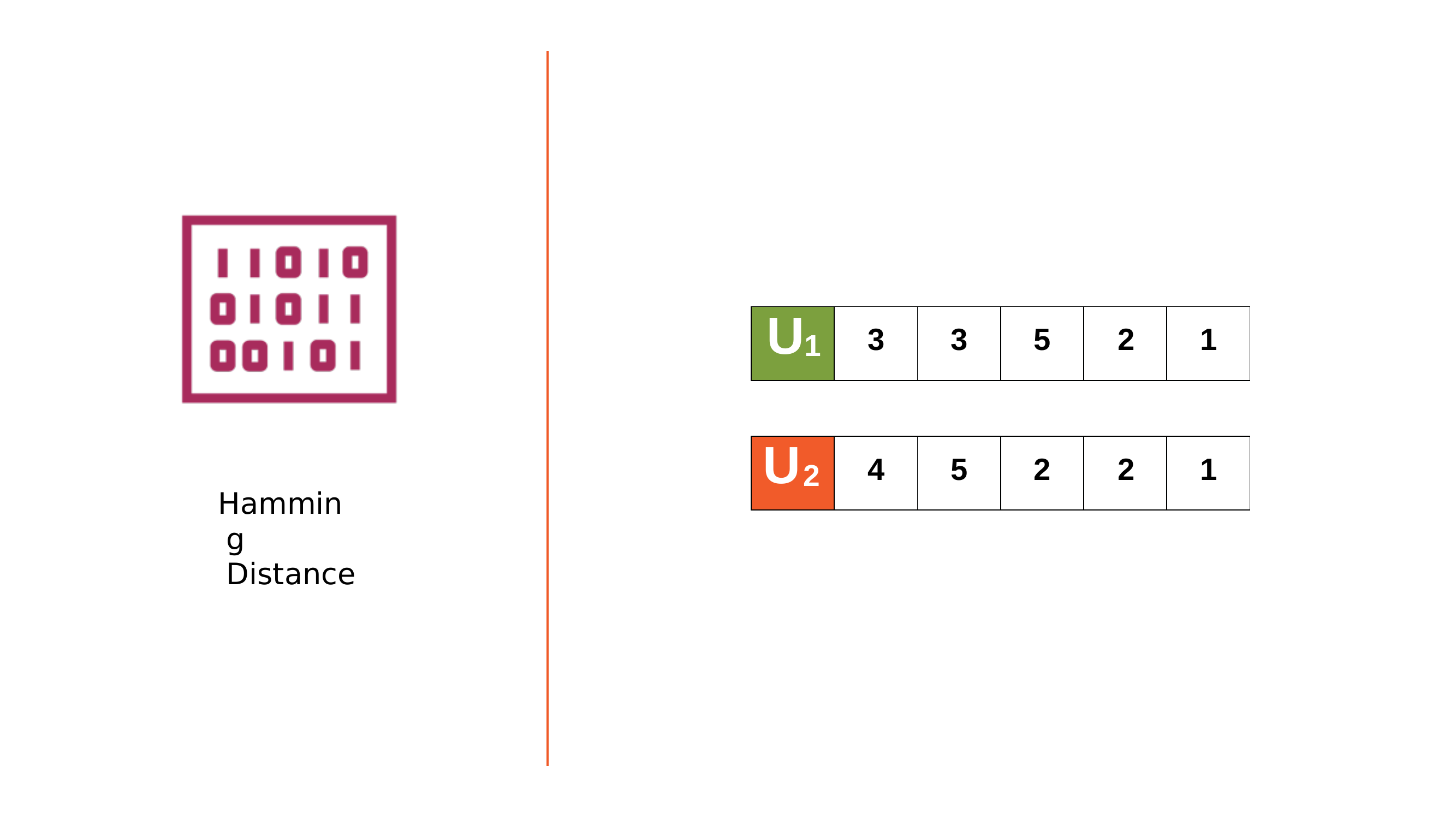

| U1 | 3 | 3 | 5 | 2 | 1 |
| --- | --- | --- | --- | --- | --- |
| U2 | 4 | 5 | 2 | 2 | 1 |
| --- | --- | --- | --- | --- | --- |
Hamming  Distance